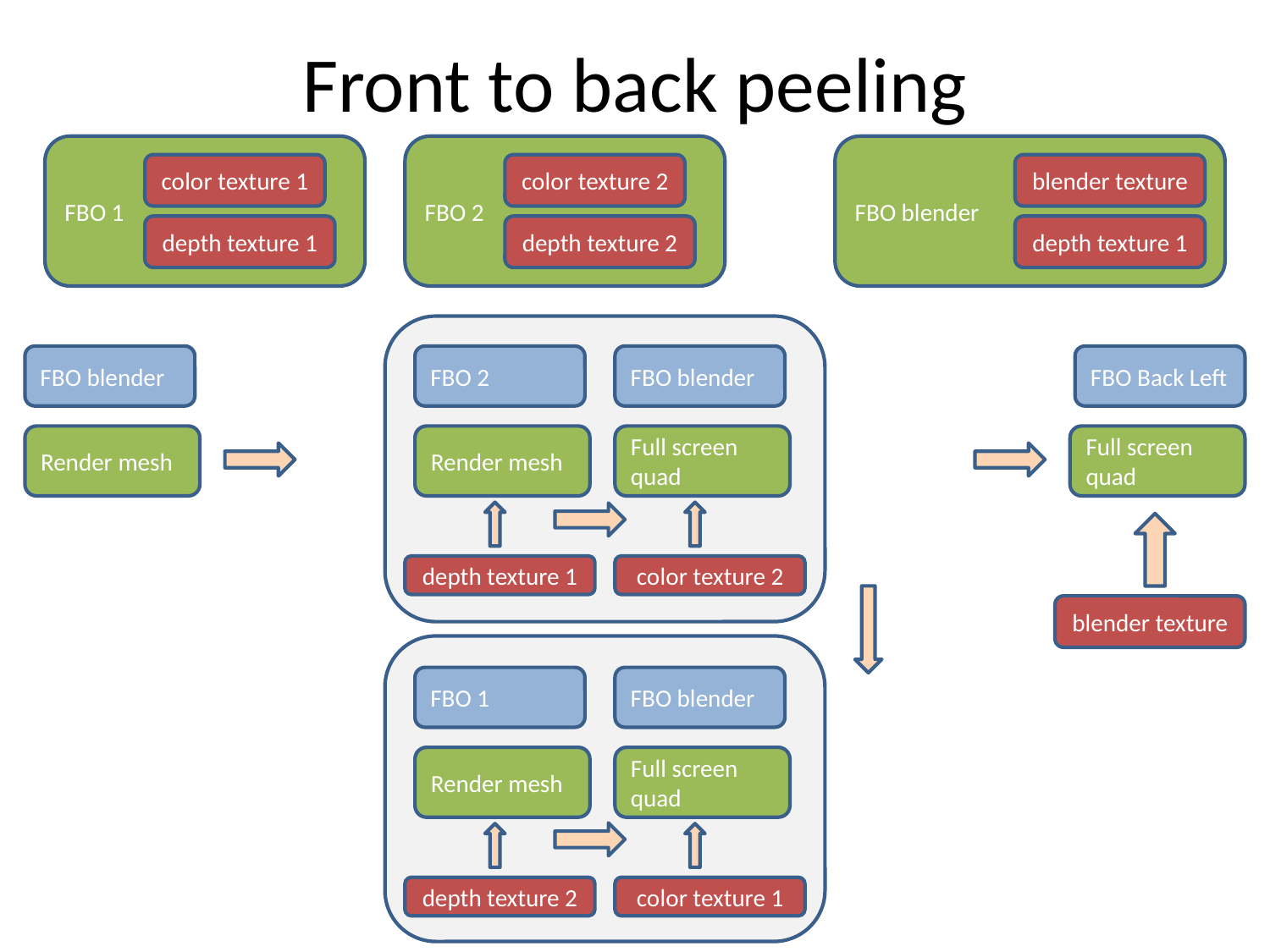

# Front to back peeling
FBO 1
FBO 2
FBO blender
color texture 1
color texture 2
blender texture
depth texture 1
depth texture 2
depth texture 1
FBO 2
FBO blender
FBO 2
FBO blender
FBO Back Left

Render mesh
Render mesh
Full screen quad
Full screen quad

depth texture 1
color texture 2

blender texture
FBO 2
FBO 1
FBO blender
Render mesh
Full screen quad

depth texture 2
color texture 1